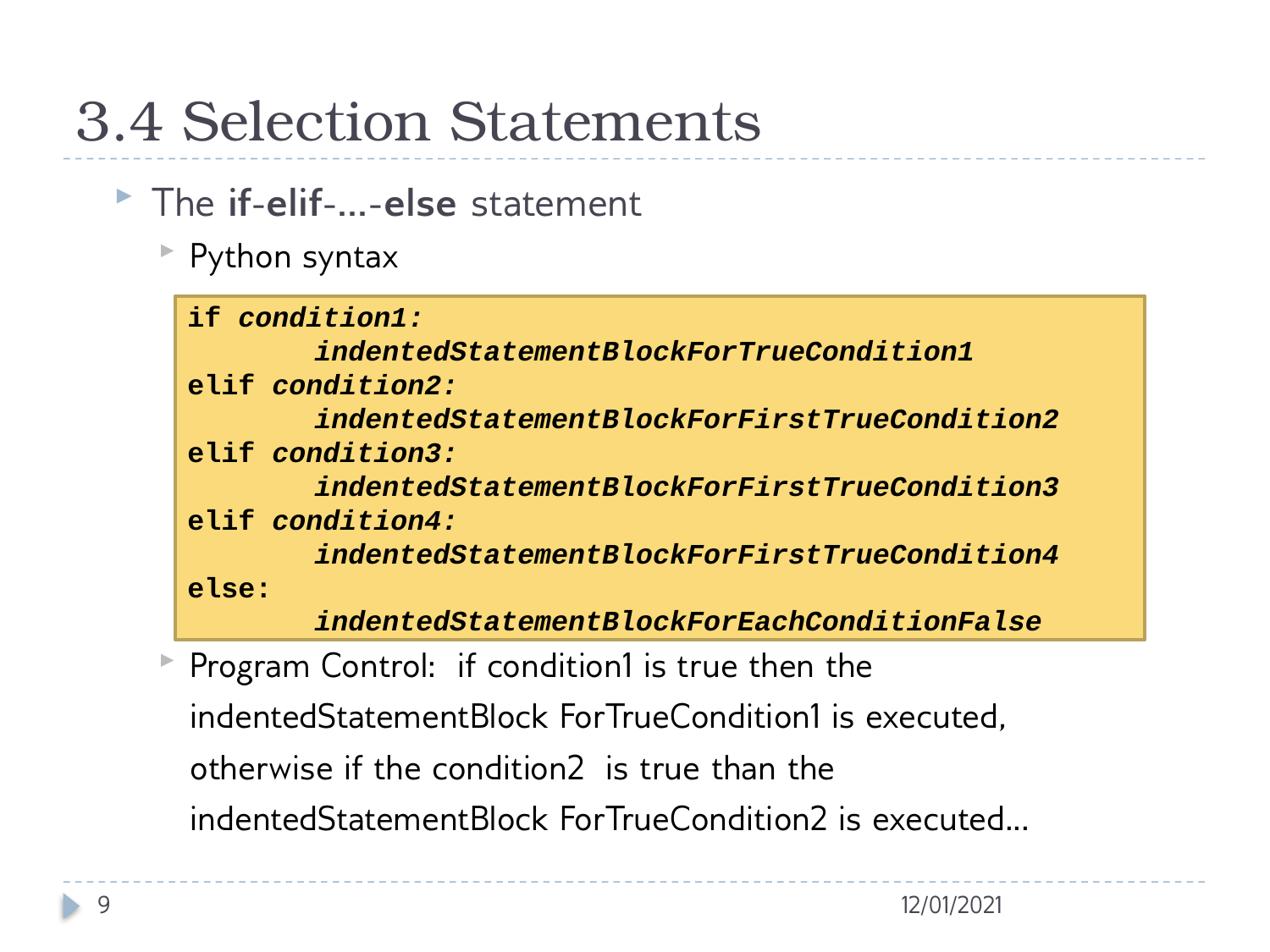

3.4 Selection Statements
The if-elif-...-else statement
Python syntax

Program Control:  if condition1 is true then the
	indentedStatementBlock ForTrueCondition1 is executed,
	otherwise if the condition2  is true than the
	indentedStatementBlock ForTrueCondition2 is executed...

if condition1:
	indentedStatementBlockForTrueCondition1
elif condition2:
	indentedStatementBlockForFirstTrueCondition2
elif condition3:
	indentedStatementBlockForFirstTrueCondition3
elif condition4:
	indentedStatementBlockForFirstTrueCondition4
else:
	indentedStatementBlockForEachConditionFalse
9
12/01/2021